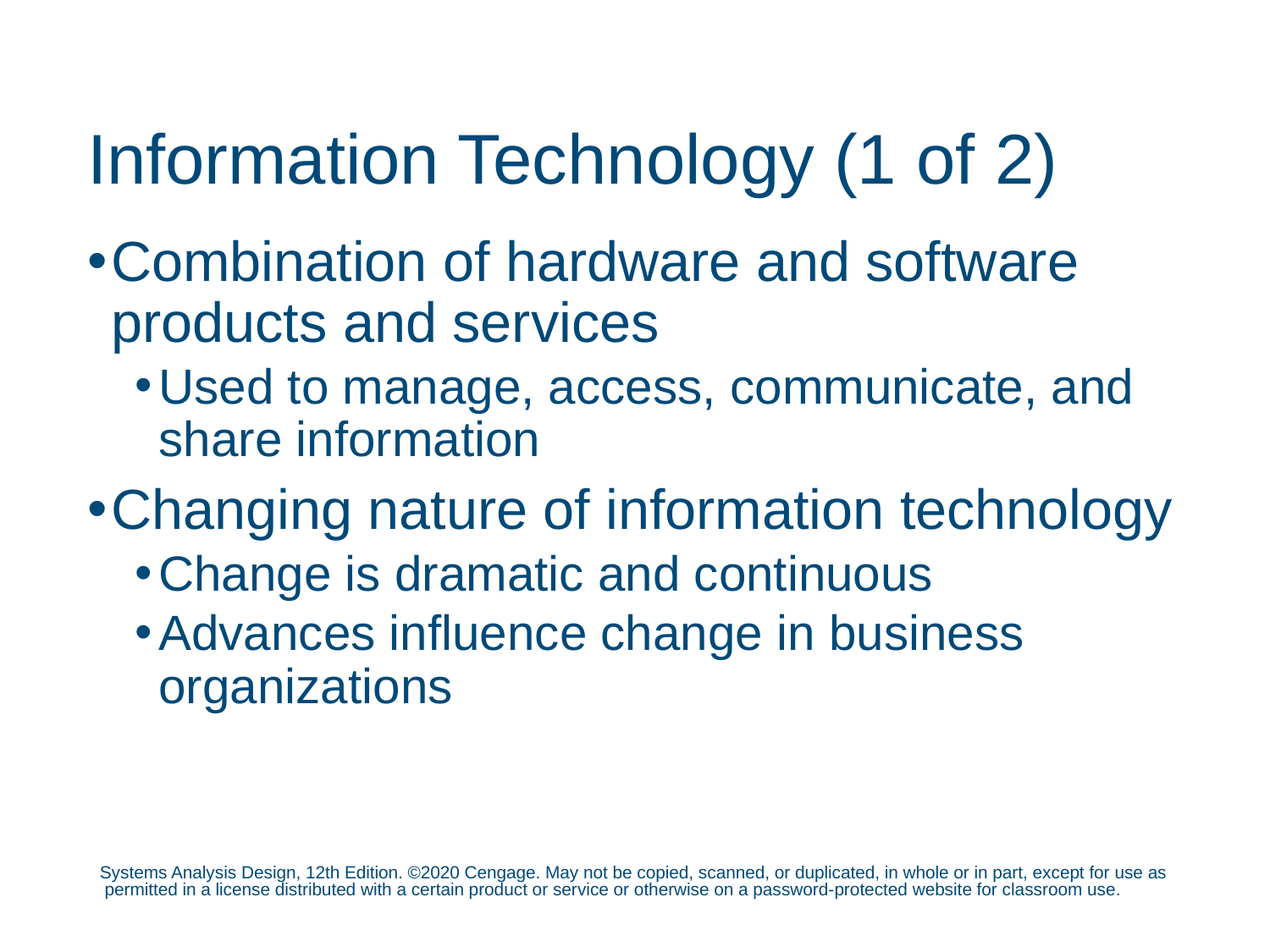

# Information Technology (1 of 2)
Combination of hardware and software products and services
Used to manage, access, communicate, and share information
Changing nature of information technology
Change is dramatic and continuous
Advances influence change in business organizations

Systems Analysis Design, 12th Edition. ©2020 Cengage. May not be copied, scanned, or duplicated, in whole or in part, except for use as permitted in a license distributed with a certain product or service or otherwise on a password-protected website for classroom use.